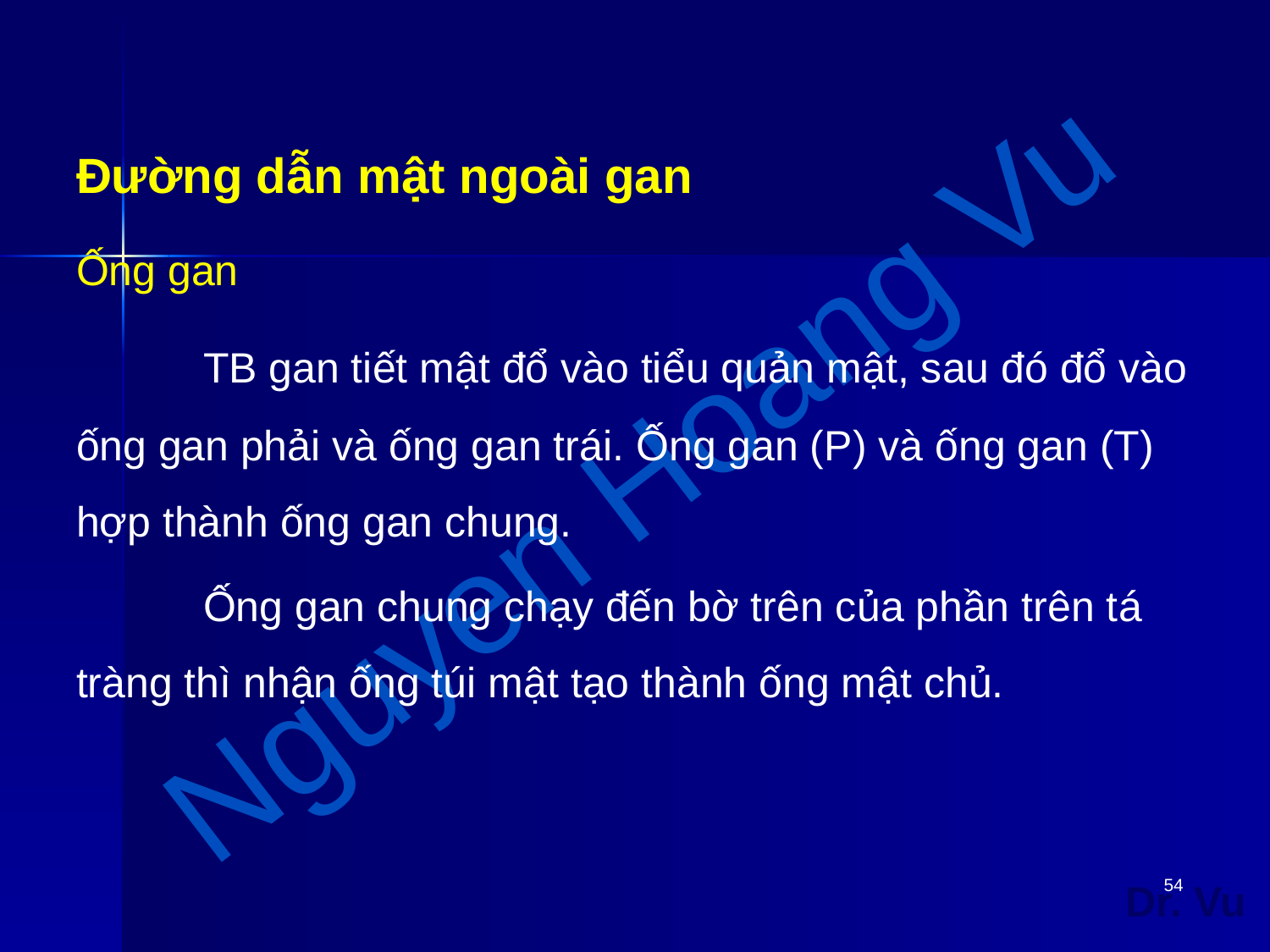

# Đường dẫn mật ngoài gan
Ống gan
	TB gan tiết mật đổ vào tiểu quản mật, sau đó đổ vào ống gan phải và ống gan trái. Ống gan (P) và ống gan (T) hợp thành ống gan chung.
	Ống gan chung chạy đến bờ trên của phần trên tá tràng thì nhận ống túi mật tạo thành ống mật chủ.
Dr. Vu

54